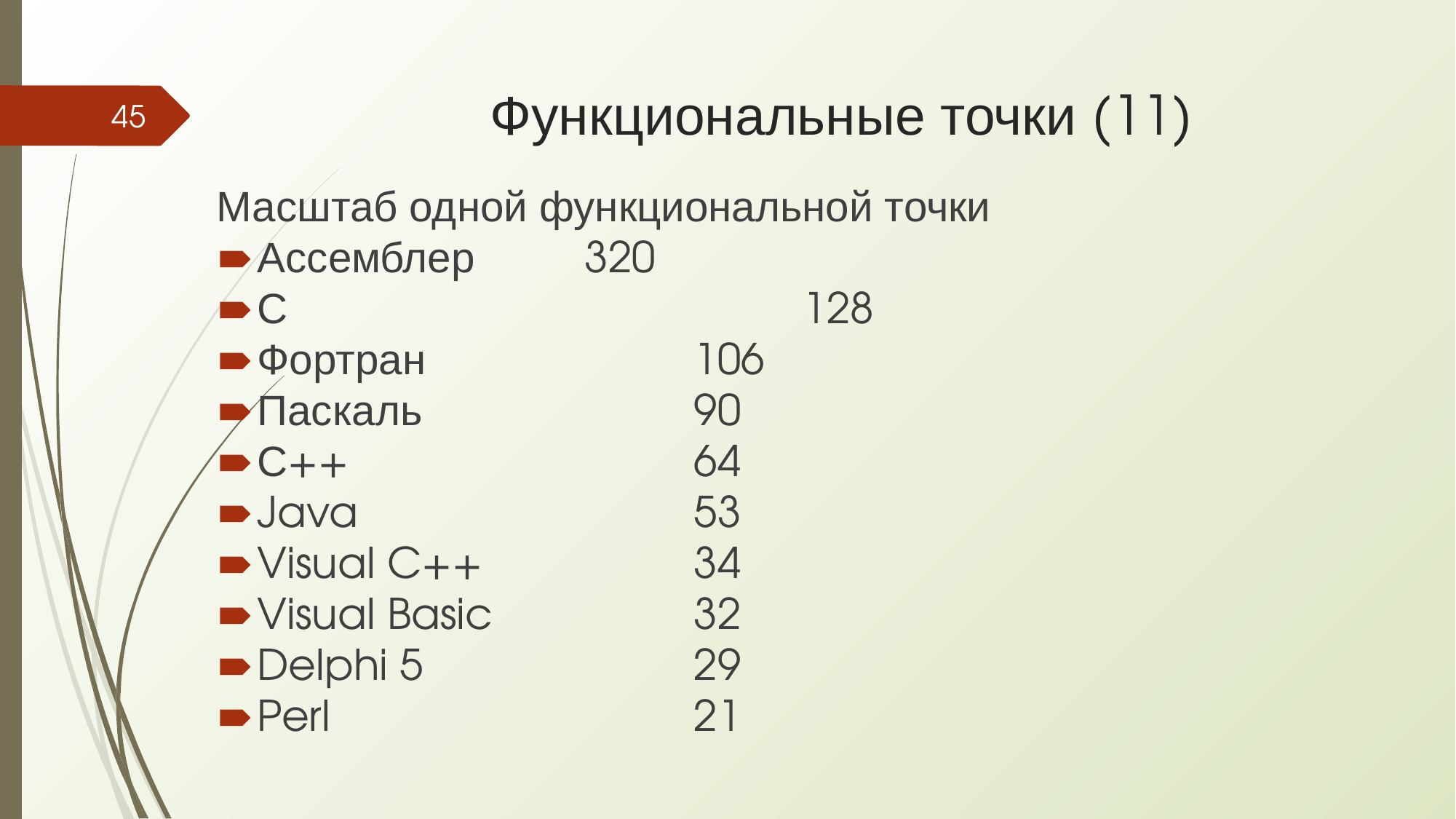

# Функциональные точки (11)
45
Масштаб одной функциональной точки
Ассемблер		320
С					128
Фортран			106
Паскаль			90
С++				64
Java				53
Visual C++		34
Visual Basic		32
Delphi 5			29
Perl				21